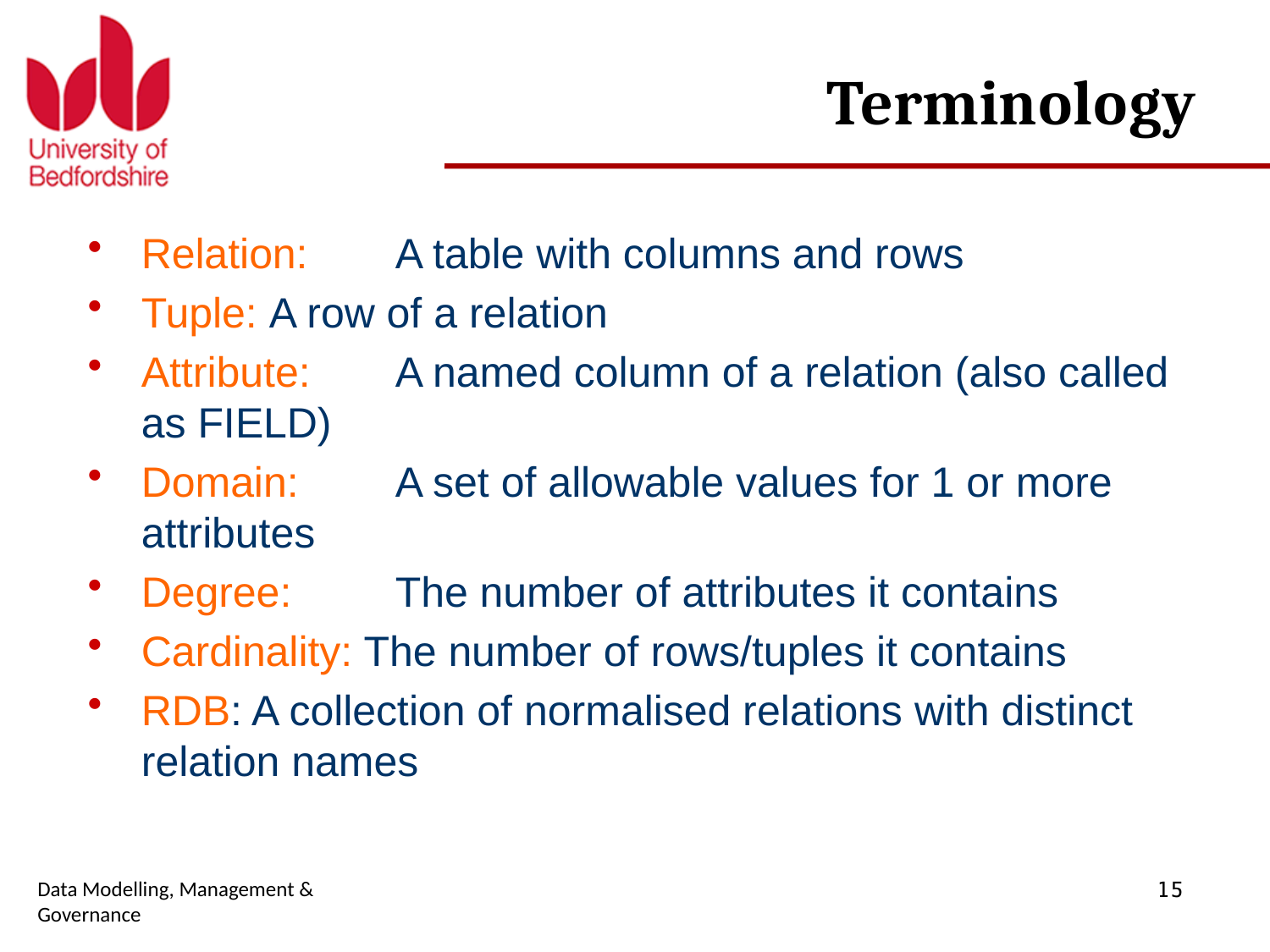

# Terminology
Relation: 	A table with columns and rows
Tuple: A row of a relation
Attribute:	A named column of a relation (also called as FIELD)
Domain:	A set of allowable values for 1 or more attributes
Degree:	The number of attributes it contains
Cardinality: The number of rows/tuples it contains
RDB: A collection of normalised relations with distinct relation names

Data Modelling, Management & Governance